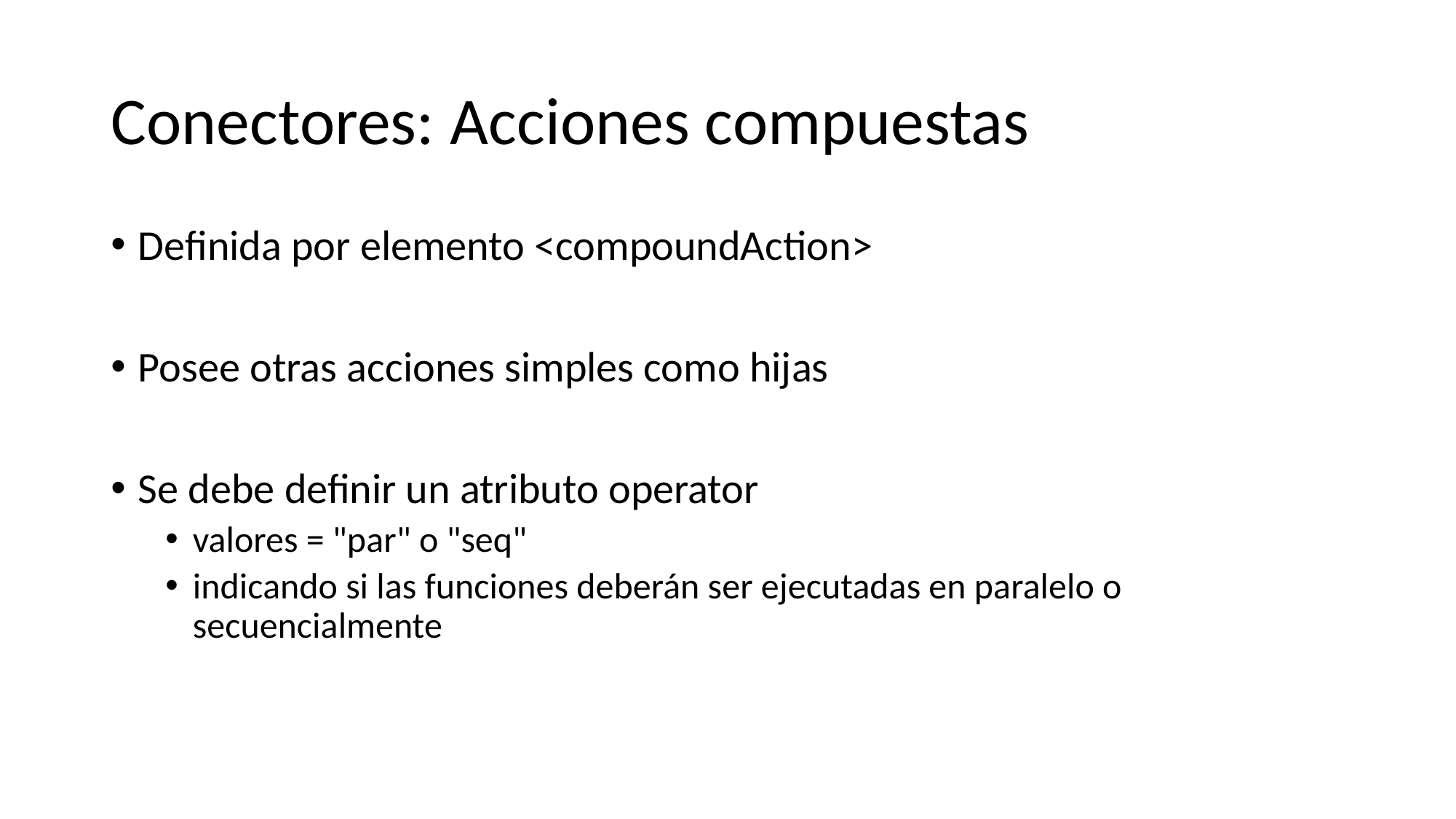

# Conectores: Acciones compuestas
Definida por elemento <compoundAction>

Posee otras acciones simples como hijas

Se debe definir un atributo operator
valores = "par" o "seq"
indicando si las funciones deberán ser ejecutadas en paralelo o secuencialmente